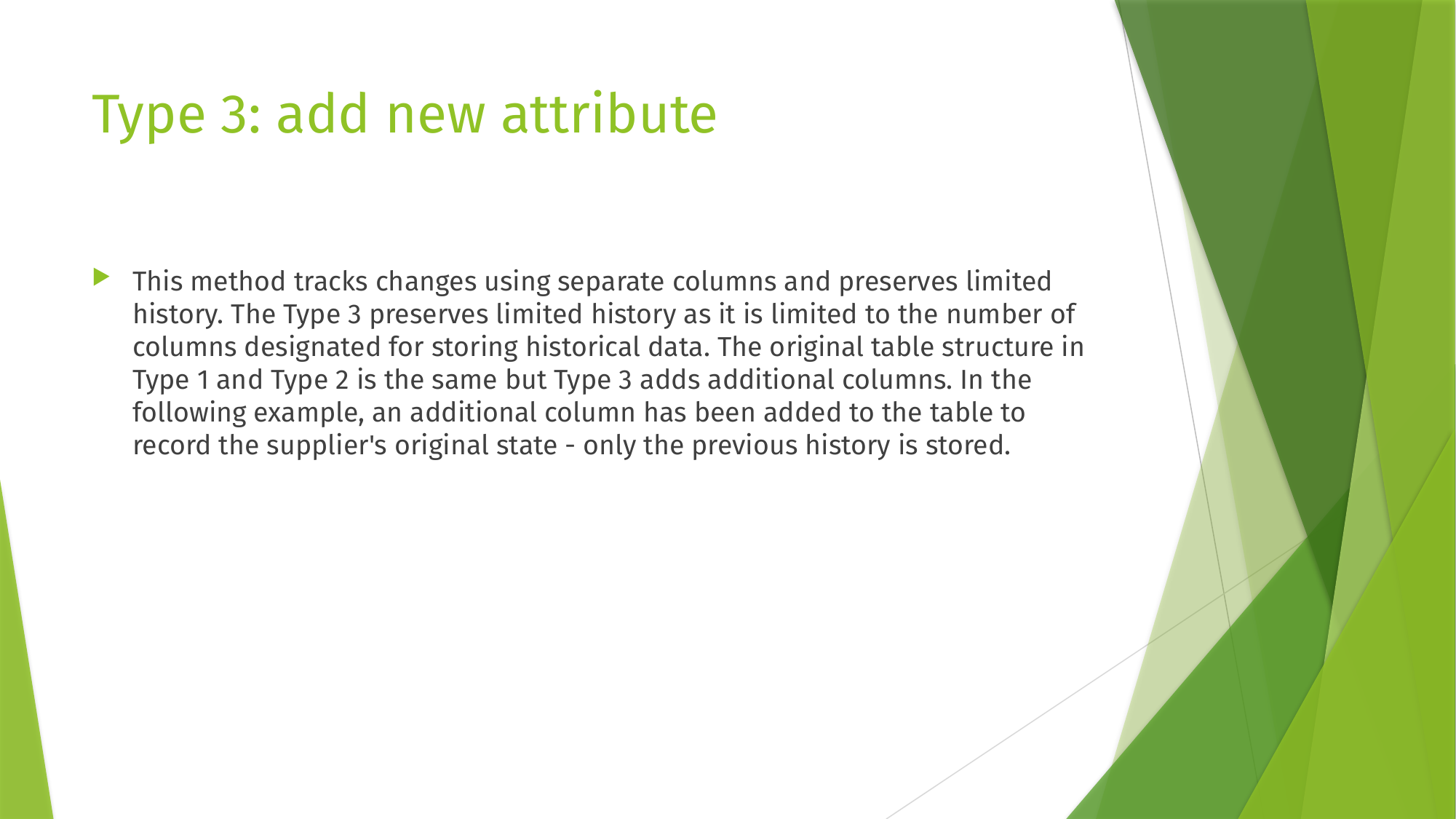

# Type 3: add new attribute
This method tracks changes using separate columns and preserves limited history. The Type 3 preserves limited history as it is limited to the number of columns designated for storing historical data. The original table structure in Type 1 and Type 2 is the same but Type 3 adds additional columns. In the following example, an additional column has been added to the table to record the supplier's original state - only the previous history is stored.